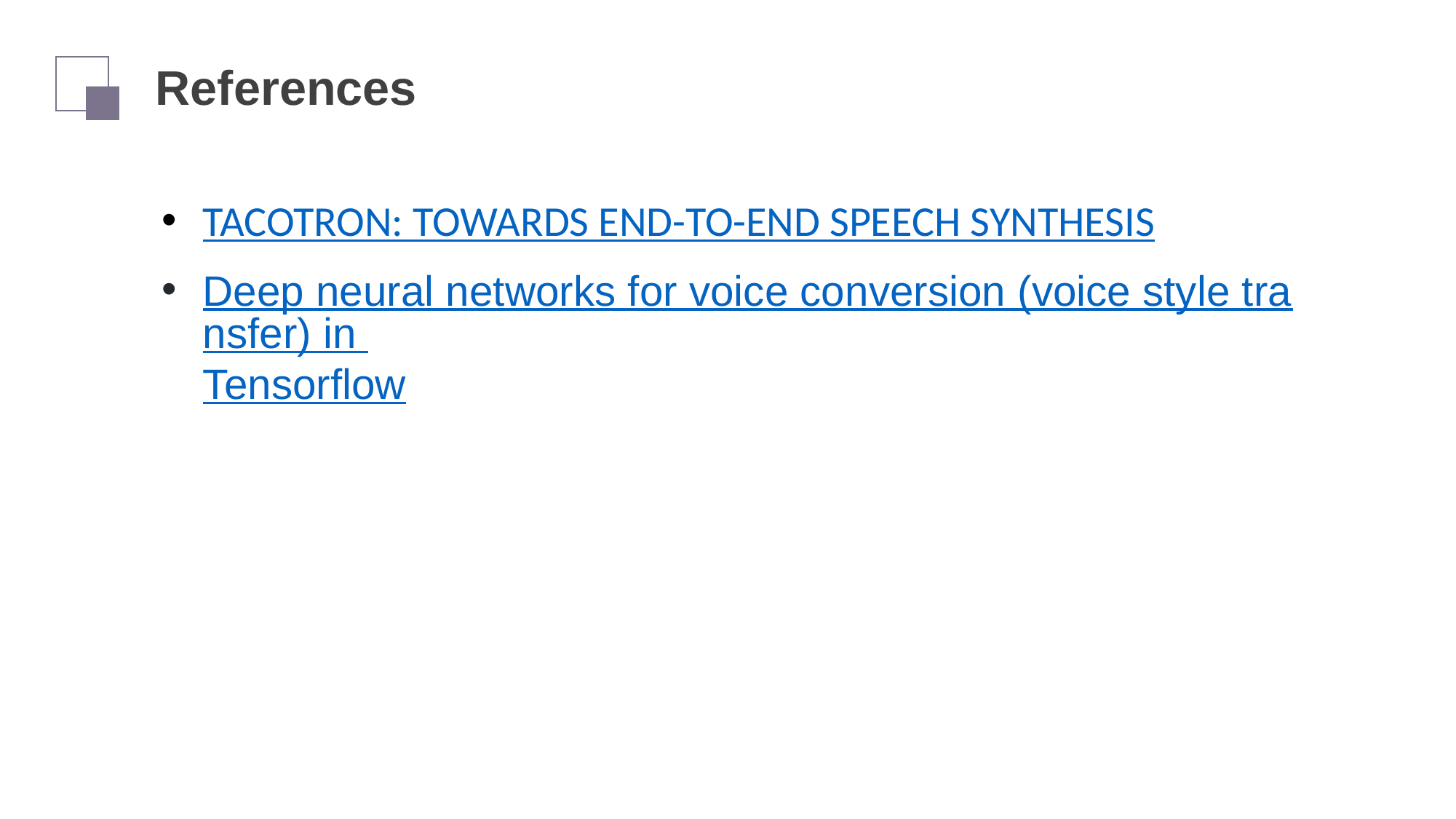

References

TACOTRON: TOWARDS END-TO-END SPEECH SYNTHESIS
Deep neural networks for voice conversion (voice style transfer) in Tensorflow